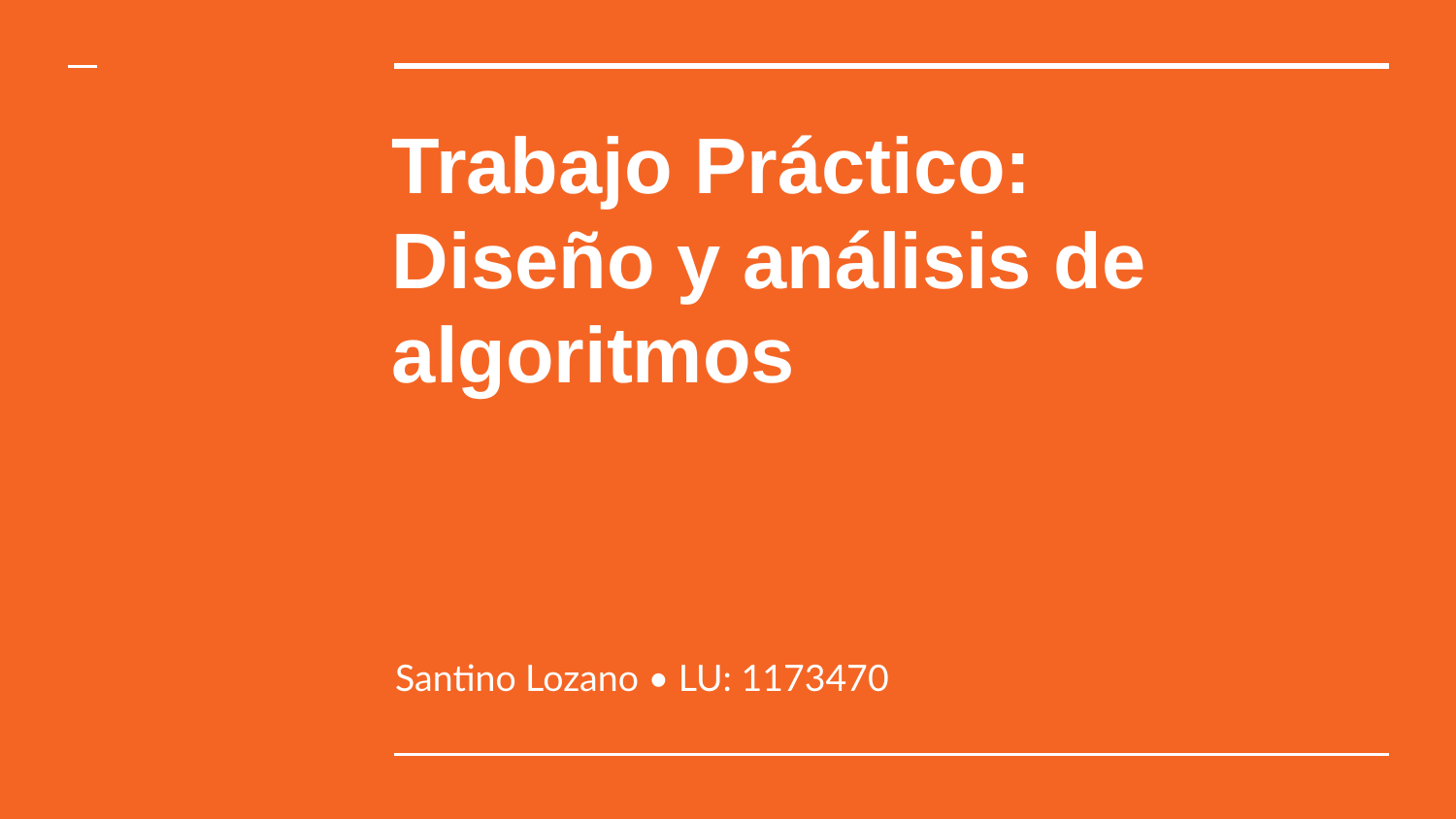

# Trabajo Práctico:
Diseño y análisis de algoritmos

Santino Lozano • LU: 1173470